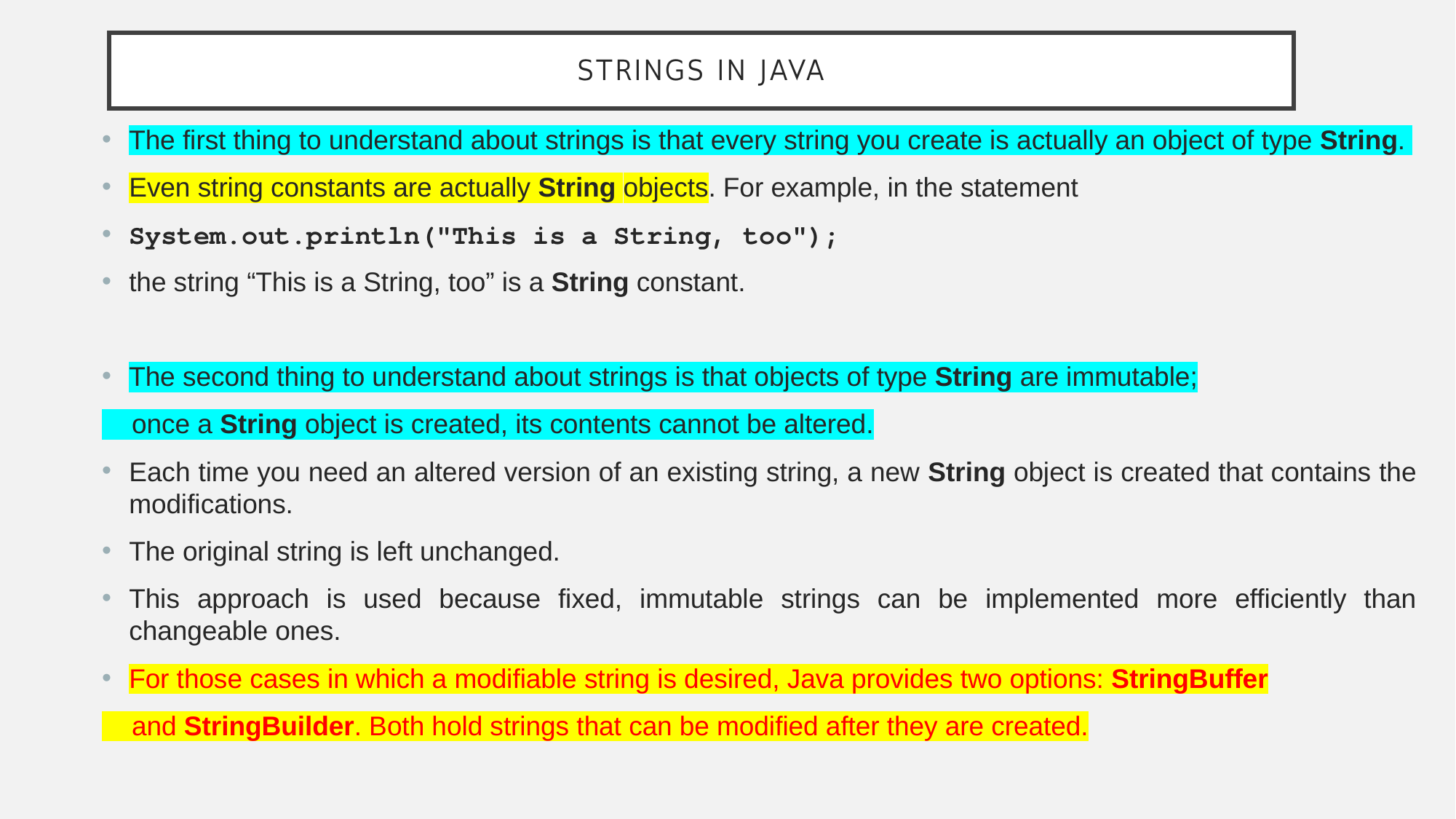

# STRINGS IN JAVA
The first thing to understand about strings is that every string you create is actually an object of type String.
Even string constants are actually String objects. For example, in the statement
System.out.println("This is a String, too");
the string “This is a String, too” is a String constant.

The second thing to understand about strings is that objects of type String are immutable;
    once a String object is created, its contents cannot be altered.
Each time you need an altered version of an existing string, a new String object is created that contains the modifications.
The original string is left unchanged.
This approach is used because fixed, immutable strings can be implemented more efficiently than changeable ones.
For those cases in which a modifiable string is desired, Java provides two options: StringBuffer
    and StringBuilder. Both hold strings that can be modified after they are created.